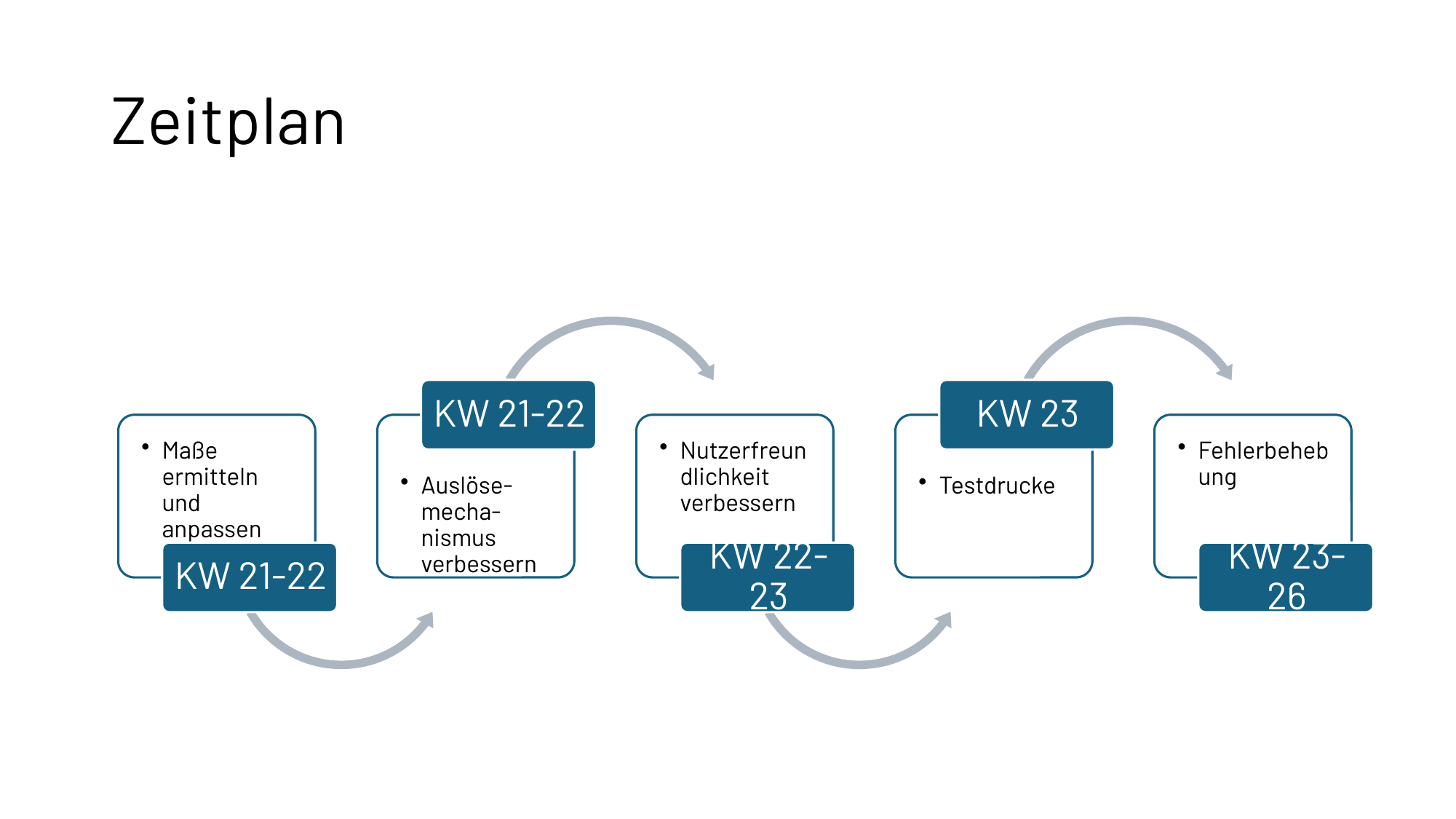

# Zeitplan
Maße ermitteln und anpassen
KW 21-22
Auslöse-mecha-nismus verbessern
KW 21-22
Nutzerfreundlichkeit verbessern
KW 22-23
Testdrucke
KW 23
Fehlerbehebung
KW 23-26